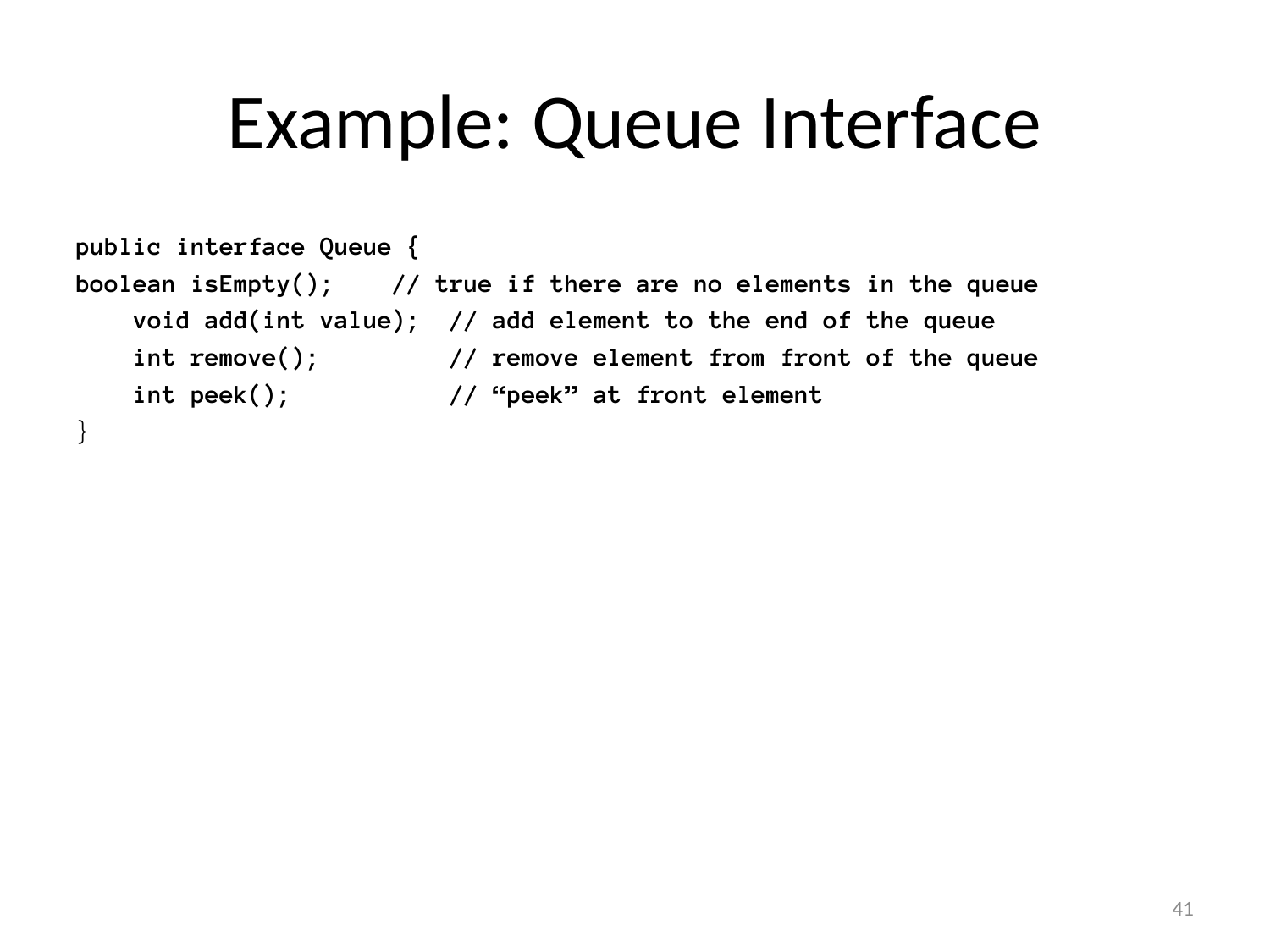

# Example: Queue Interface
public interface Queue {
boolean isEmpty();    // true if there are no elements in the queue
    void add(int value);  // add element to the end of the queue
    int remove();         // remove element from front of the queue
    int peek();           // “peek” at front element
}
41